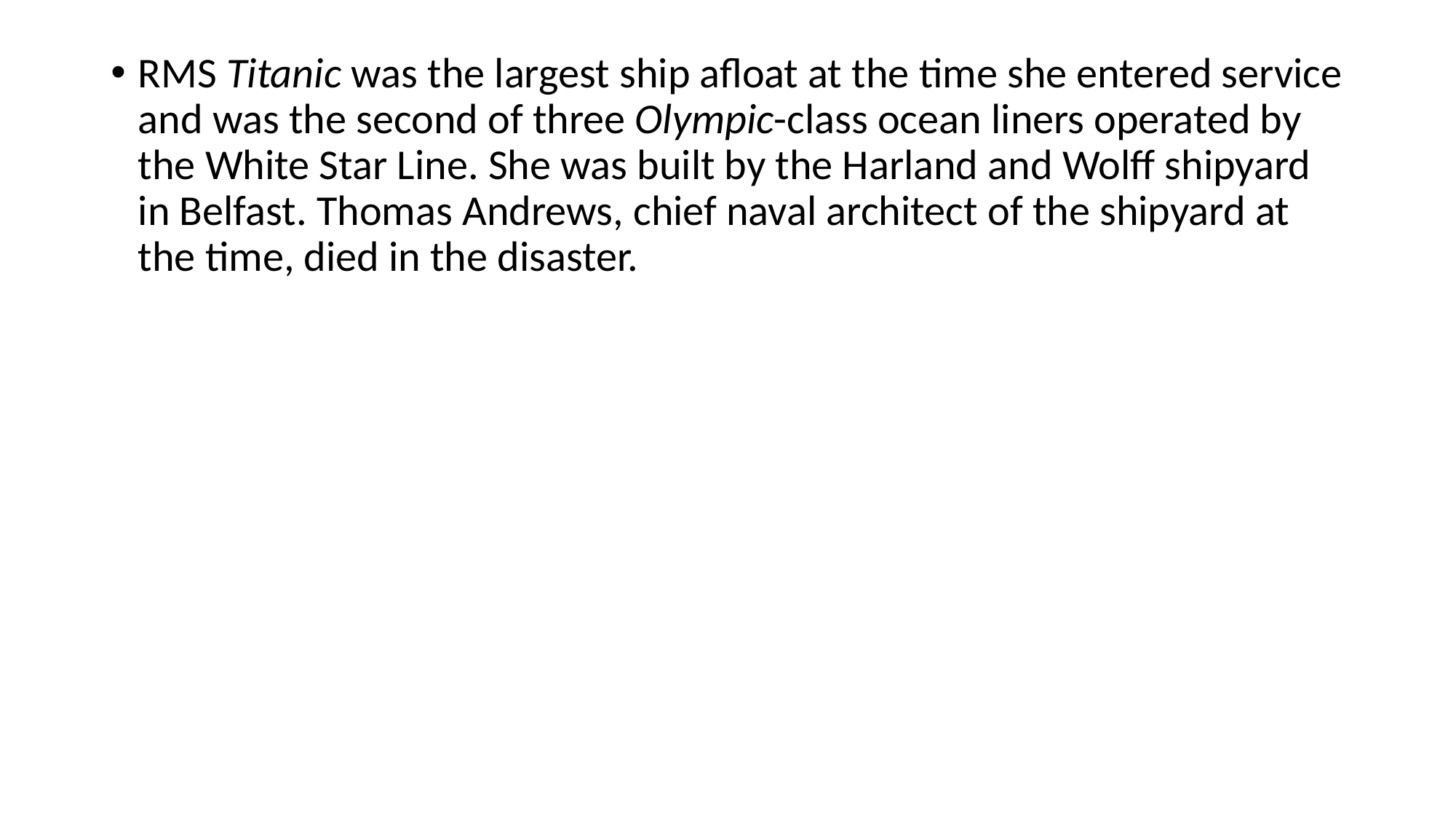

RMS Titanic was the largest ship afloat at the time she entered service and was the second of three Olympic-class ocean liners operated by the White Star Line. She was built by the Harland and Wolff shipyard in Belfast. Thomas Andrews, chief naval architect of the shipyard at the time, died in the disaster.